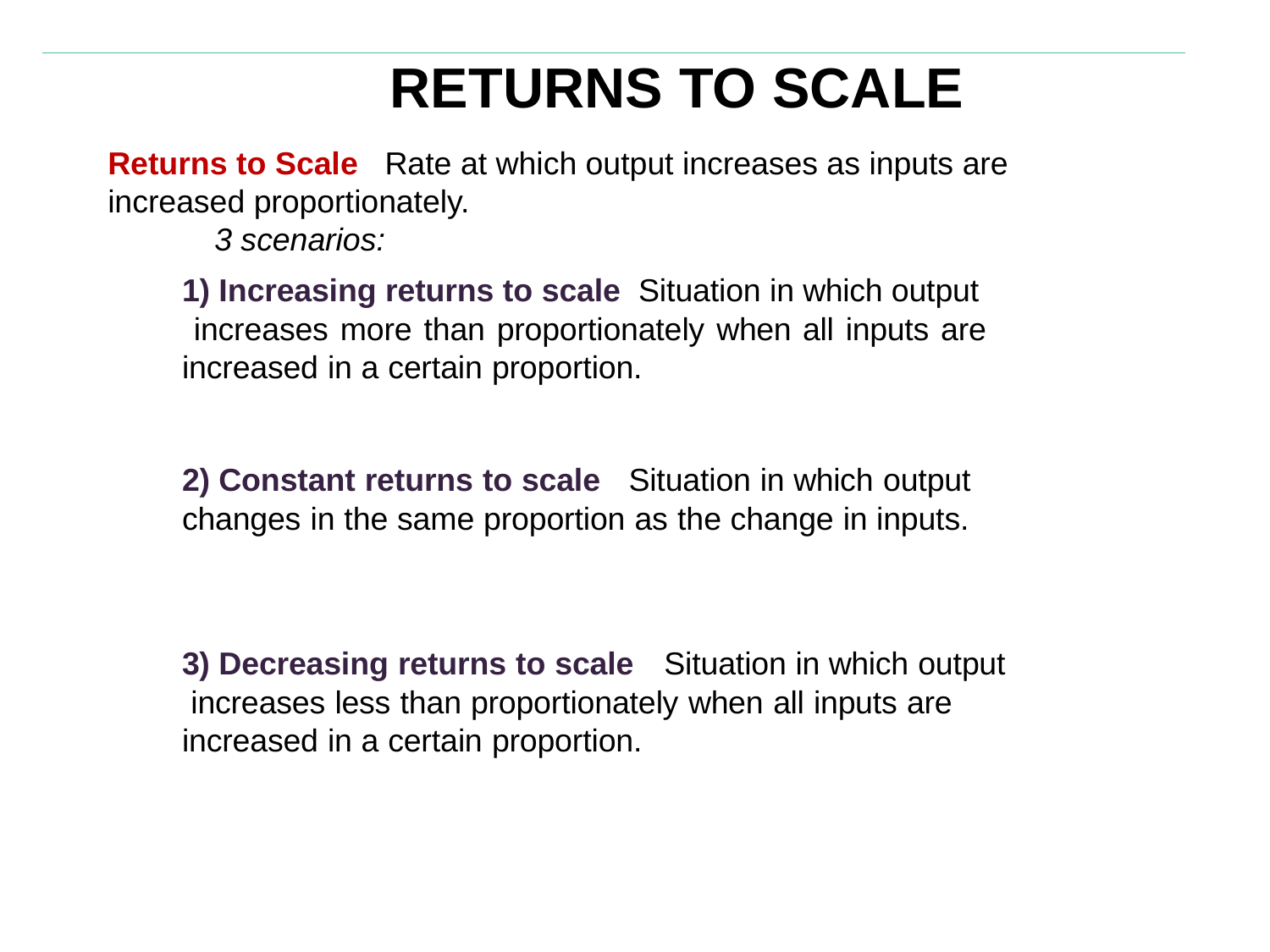

# RETURNS TO SCALE

Returns to Scale   Rate at which output increases as inputs are increased proportionately.
            3 scenarios:

1) Increasing returns to scale  Situation in which output      increases more than proportionately when all inputs are  increased in a certain proportion.
2) Constant returns to scale	Situation in which output  changes in the same proportion as the change in inputs.
3) Decreasing returns to scale	Situation in which output  increases less than proportionately when all inputs are  increased in a certain proportion.